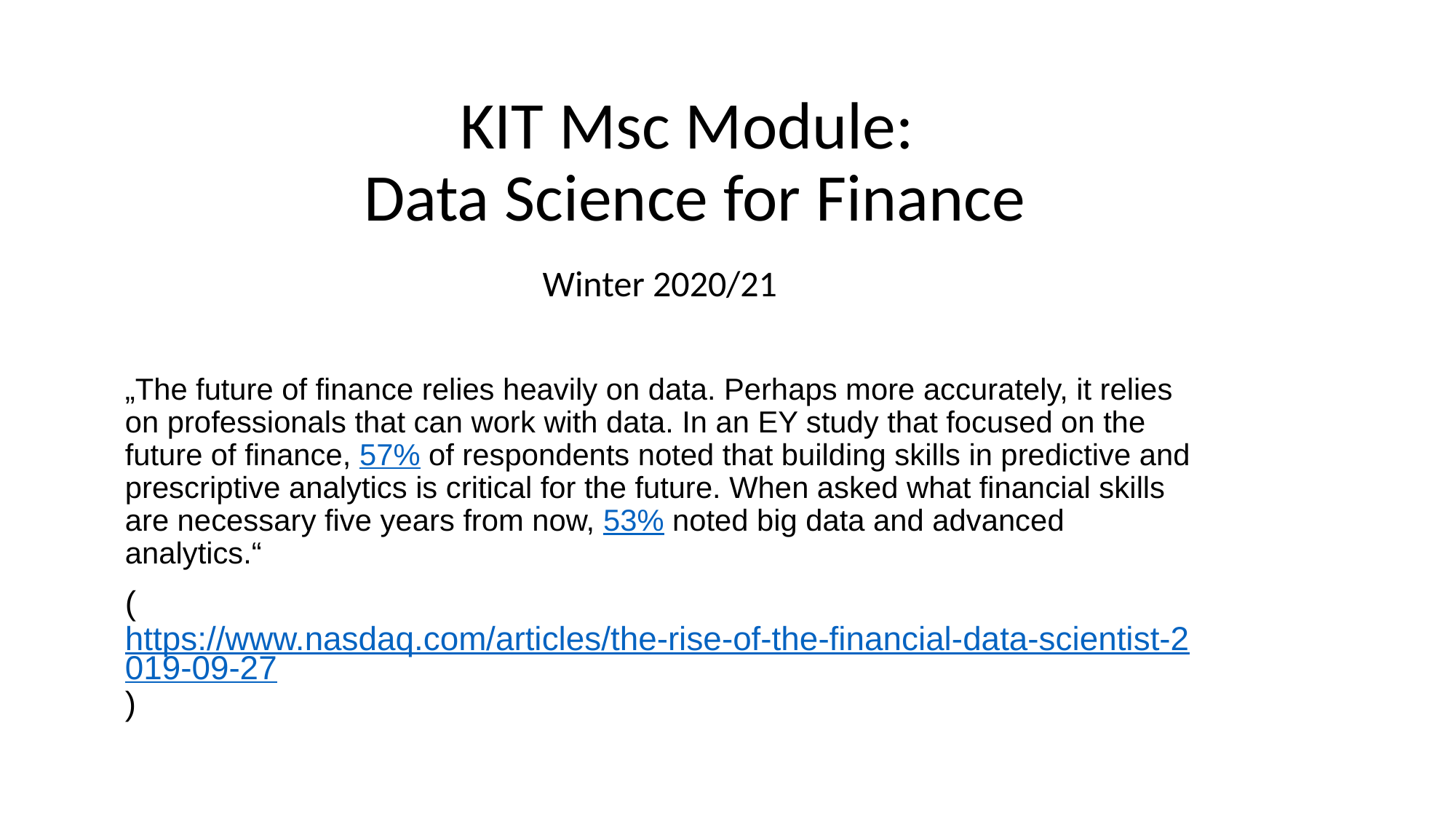

# KIT Msc Module: Data Science for Finance
Winter 2020/21

„The future of finance relies heavily on data. Perhaps more accurately, it relies on professionals that can work with data. In an EY study that focused on the future of finance, 57% of respondents noted that building skills in predictive and prescriptive analytics is critical for the future. When asked what financial skills are necessary five years from now, 53% noted big data and advanced analytics.“
(https://www.nasdaq.com/articles/the-rise-of-the-financial-data-scientist-2019-09-27)